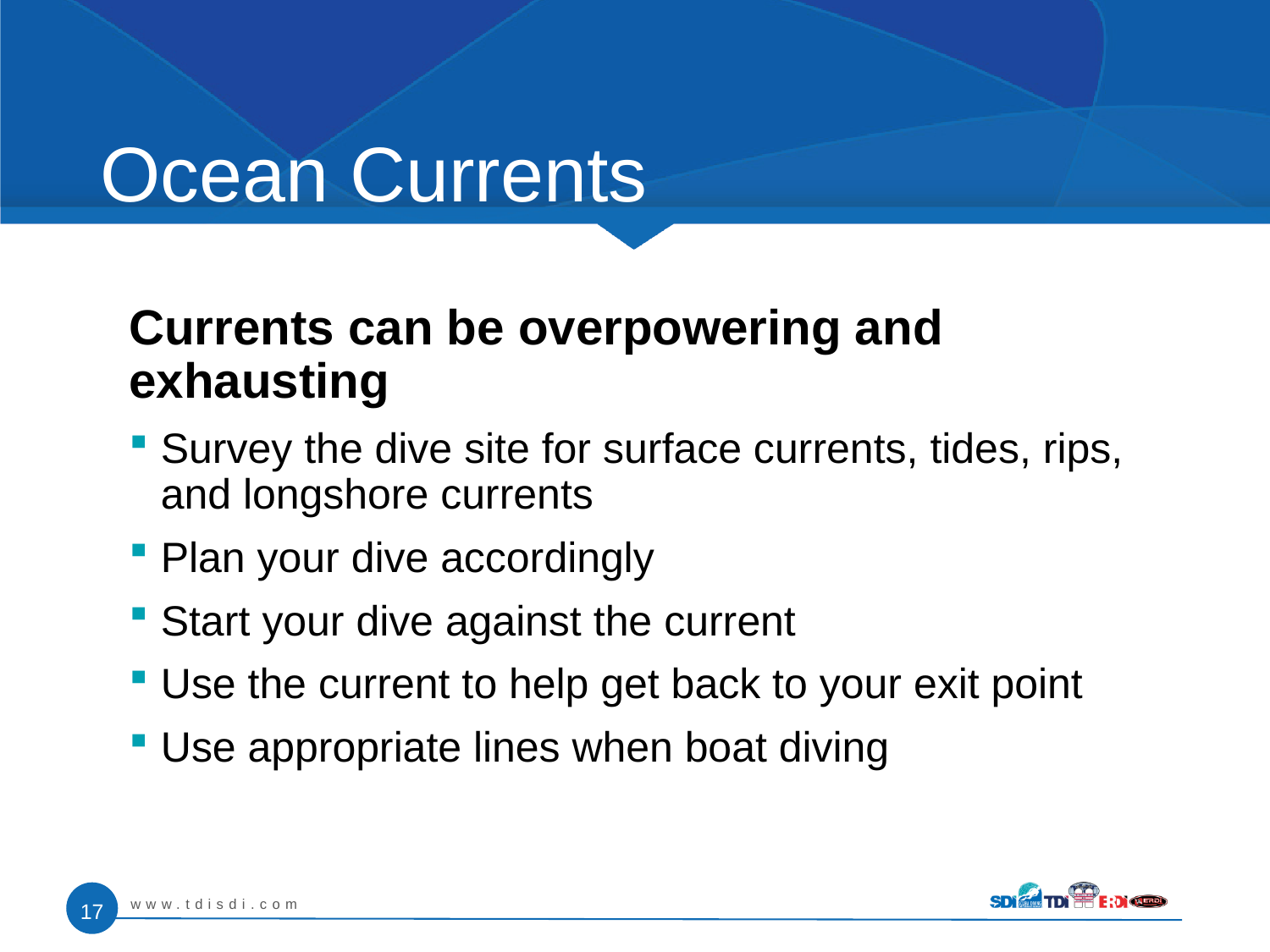

# Ocean Currents
Currents can be overpowering and
exhausting
Survey the dive site for surface currents, tides, rips, and longshore currents
Plan your dive accordingly
Start your dive against the current
Use the current to help get back to your exit point
Use appropriate lines when boat diving
www.tdisdi.com
17